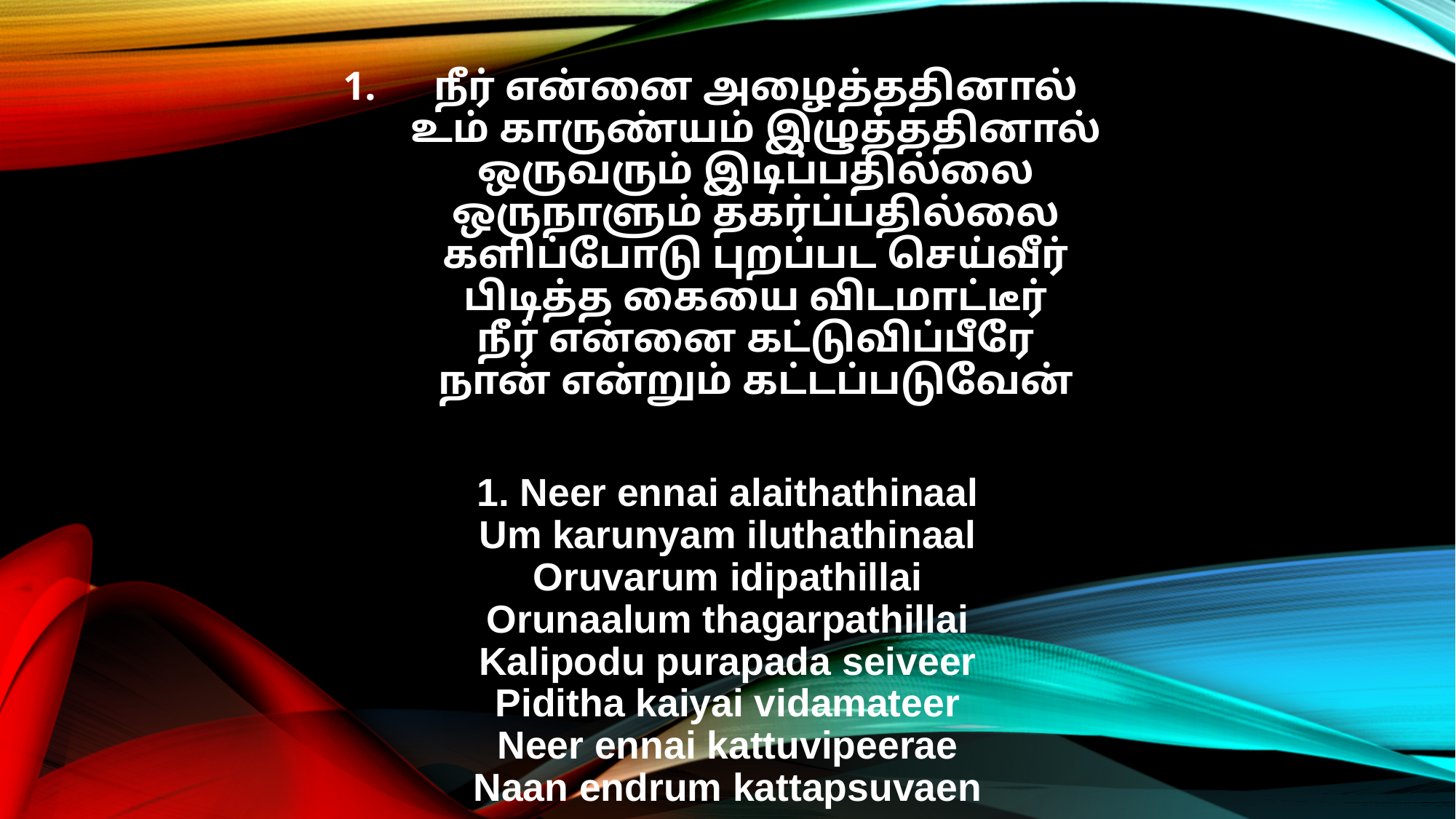

நீர் என்னை அழைத்ததினால்
உம் காருண்யம் இழுத்ததினால்
ஒருவரும் இடிப்பதில்லை
ஒருநாளும் தகர்ப்பதில்லை
களிப்போடு புறப்பட செய்வீர்
பிடித்த கையை விடமாட்டீர்
நீர் என்னை கட்டுவிப்பீரே
நான் என்றும் கட்டப்படுவேன்

1. Neer ennai alaithathinaal
Um karunyam iluthathinaal
Oruvarum idipathillai
Orunaalum thagarpathillai
Kalipodu purapada seiveer
Piditha kaiyai vidamateer
Neer ennai kattuvipeerae
Naan endrum kattapsuvaen